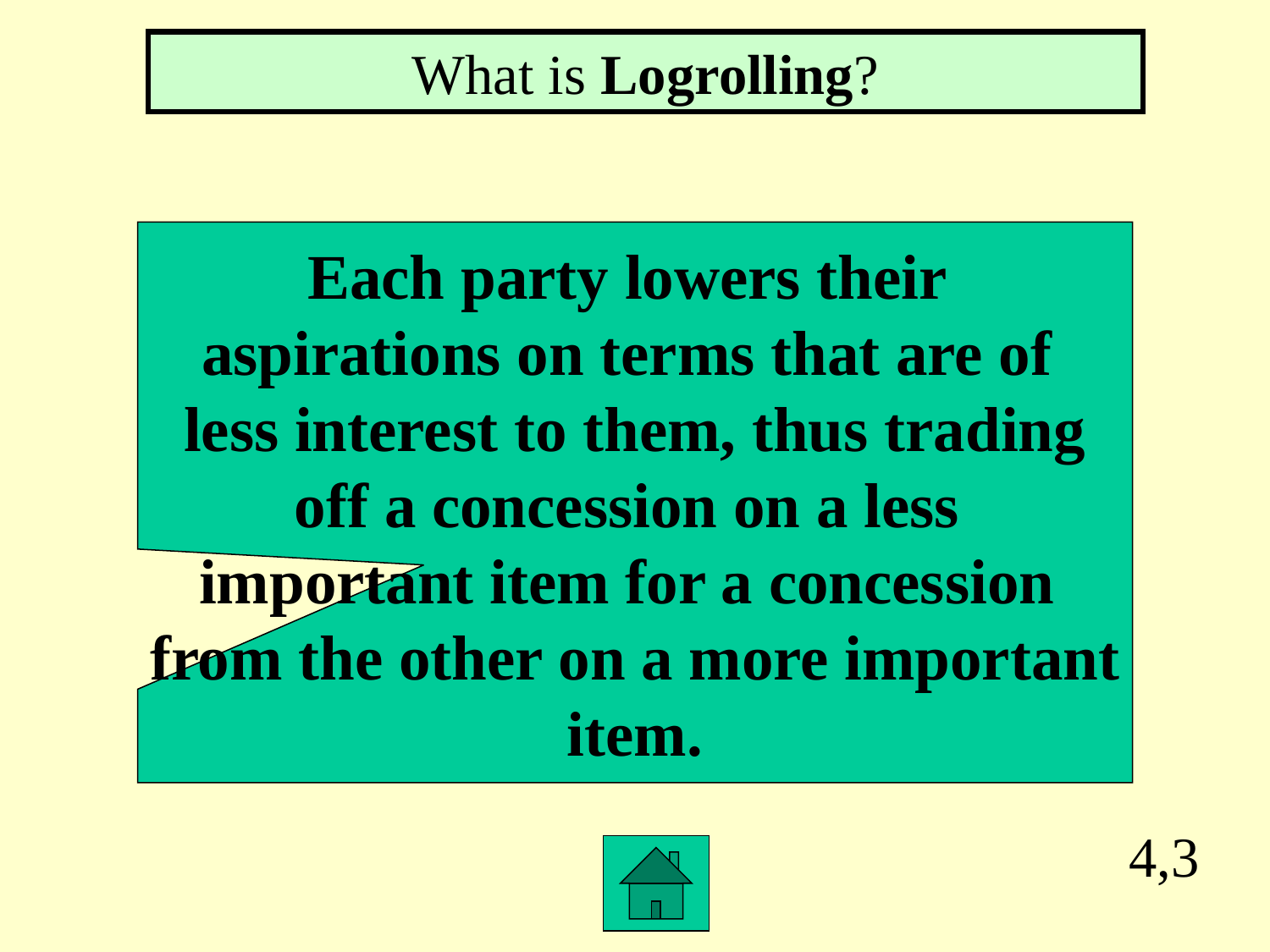

What is Logrolling?
Each party lowers their
aspirations on terms that are of
less interest to them, thus trading
off a concession on a less
important item for a concession
from the other on a more important
item.
4,3